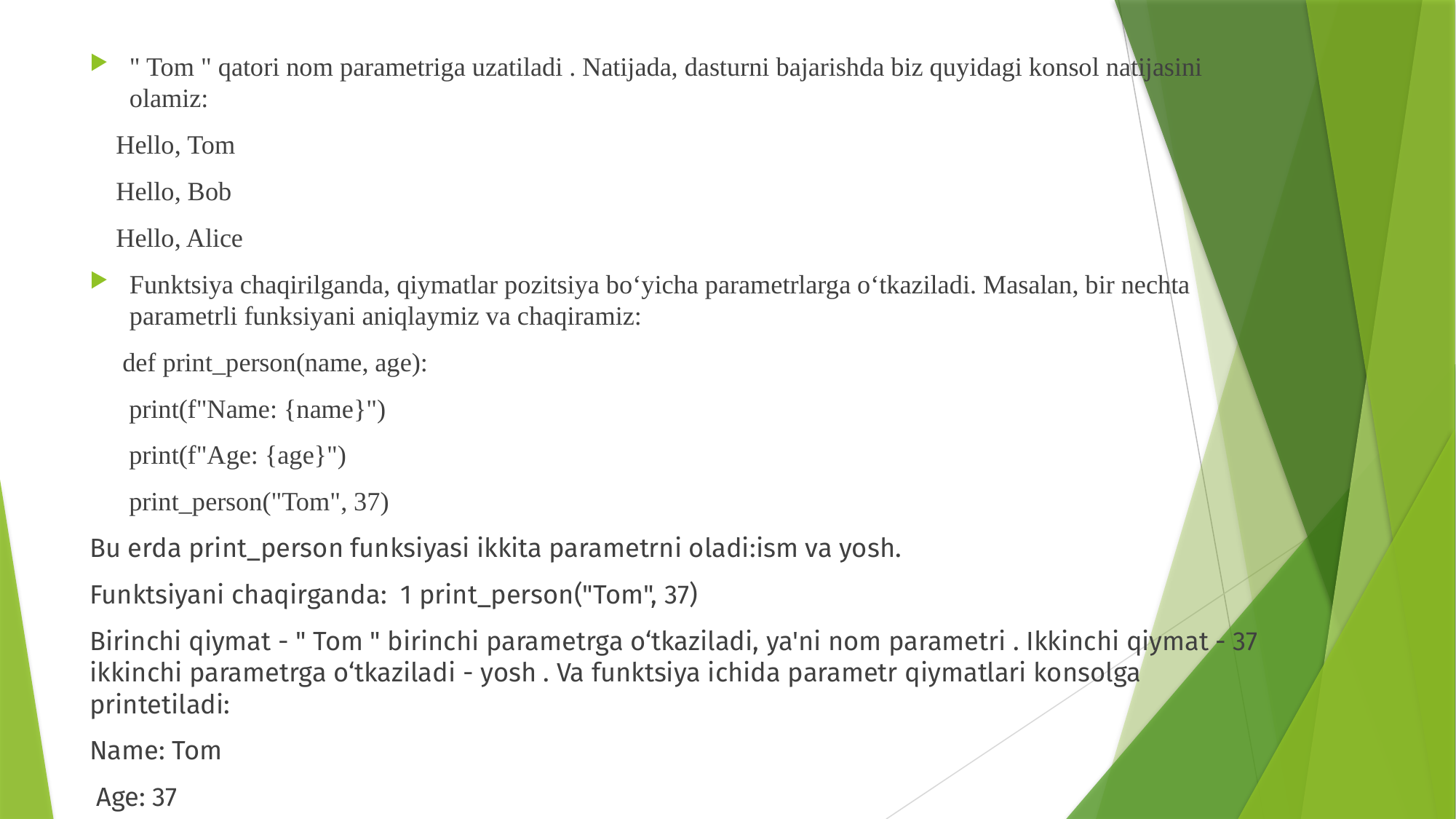

" Tom " qatori nom parametriga uzatiladi . Natijada, dasturni bajarishda biz quyidagi konsol natijasini olamiz:
    Hello, Tom
    Hello, Bob
    Hello, Alice
Funktsiya chaqirilganda, qiymatlar pozitsiya bo‘yicha parametrlarga o‘tkaziladi. Masalan, bir nechta parametrli funksiyani aniqlaymiz va chaqiramiz:
     def print_person(name, age):
      print(f"Name: {name}")
      print(f"Age: {age}")
      print_person("Tom", 37)
Bu erda print_person funksiyasi ikkita parametrni oladi:ism va yosh.
Funktsiyani chaqirganda:  1 print_person("Tom", 37)
Birinchi qiymat - " Tom " birinchi parametrga o‘tkaziladi, ya'ni nom parametri . Ikkinchi qiymat - 37 ikkinchi parametrga o‘tkaziladi - yosh . Va funktsiya ichida parametr qiymatlari konsolga printetiladi:
Name: Tom
 Age: 37